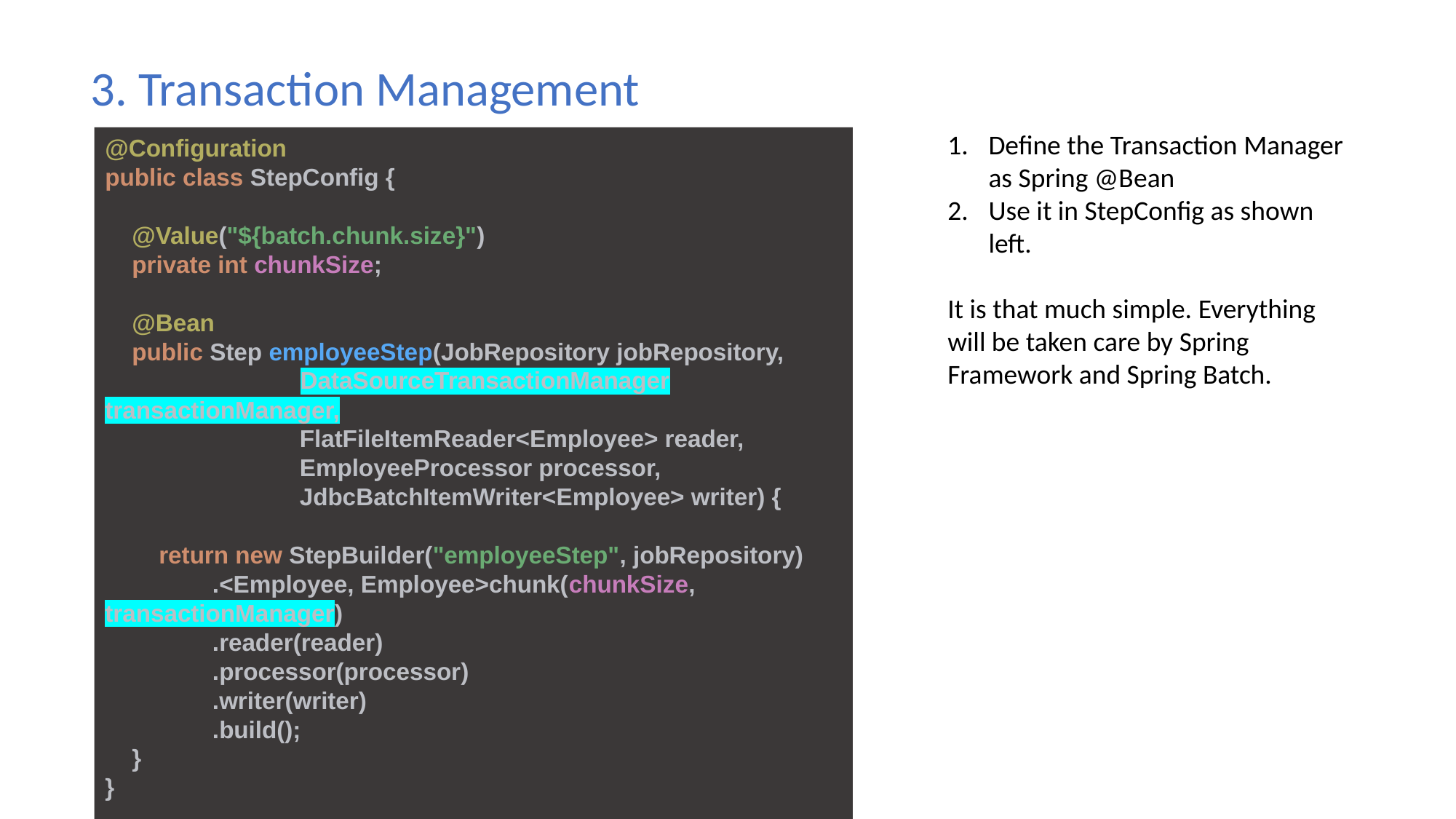

3. Transaction Management
Define the Transaction Manager as Spring @Bean
Use it in StepConfig as shown left.

It is that much simple. Everything will be taken care by Spring Framework and Spring Batch.

@Configuration
public class StepConfig {
    @Value("${batch.chunk.size}")
    private int chunkSize;
    @Bean
    public Step employeeStep(JobRepository jobRepository,
                             DataSourceTransactionManager transactionManager,
                             FlatFileItemReader<Employee> reader,
                             EmployeeProcessor processor,
                             JdbcBatchItemWriter<Employee> writer) {
        return new StepBuilder("employeeStep", jobRepository)
                .<Employee, Employee>chunk(chunkSize, transactionManager)
                .reader(reader)
                .processor(processor)
                .writer(writer)
                .build();
    }
}